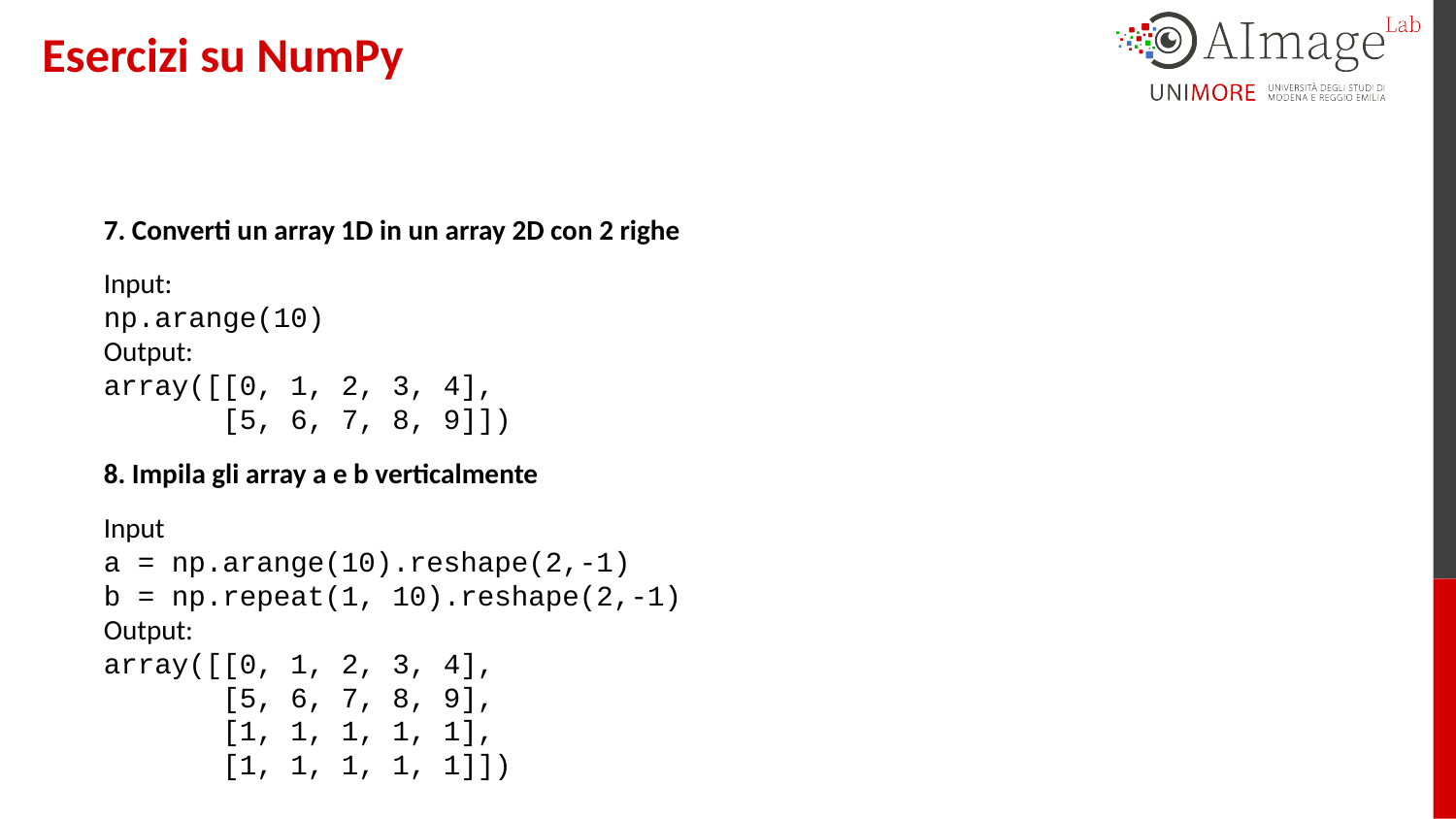

# Esercizi su NumPy

7. Converti un array 1D in un array 2D con 2 righe
Input:
np.arange(10)
Output:
array([[0, 1, 2, 3, 4],
       [5, 6, 7, 8, 9]])
8. Impila gli array a e b verticalmente
Input
a = np.arange(10).reshape(2,-1)
b = np.repeat(1, 10).reshape(2,-1)
Output:
array([[0, 1, 2, 3, 4],
       [5, 6, 7, 8, 9],
       [1, 1, 1, 1, 1],
       [1, 1, 1, 1, 1]])